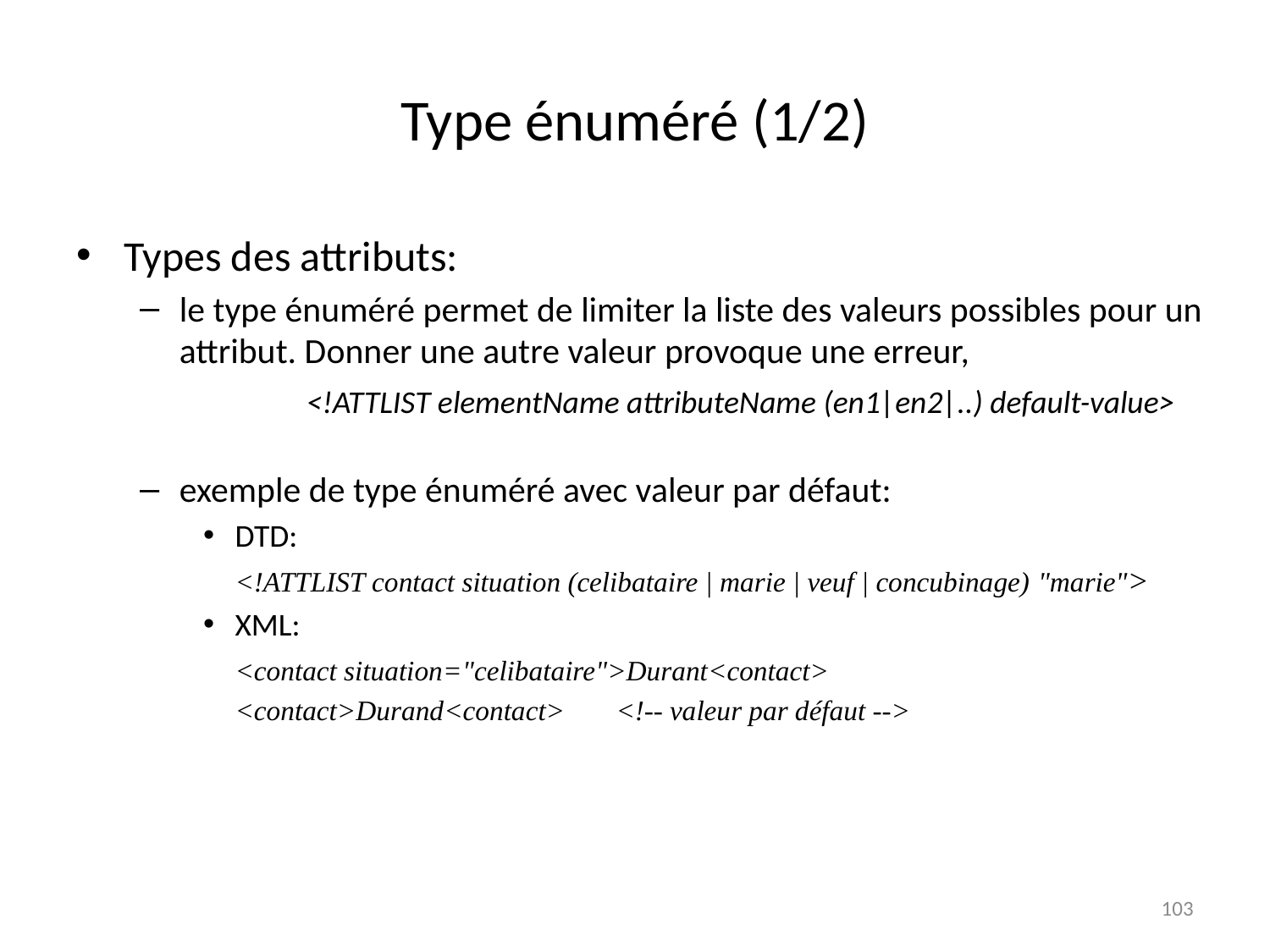

# Type énuméré (1/2)
Types des attributs:
le type énuméré permet de limiter la liste des valeurs possibles pour un attribut. Donner une autre valeur provoque une erreur,
		<!ATTLIST elementName attributeName (en1|en2|..) default-value>

exemple de type énuméré avec valeur par défaut:
DTD:
	<!ATTLIST contact situation (celibataire | marie | veuf | concubinage) "marie">
XML:
	<contact situation="celibataire">Durant<contact>
	<contact>Durand<contact>	<!-- valeur par défaut -->
103